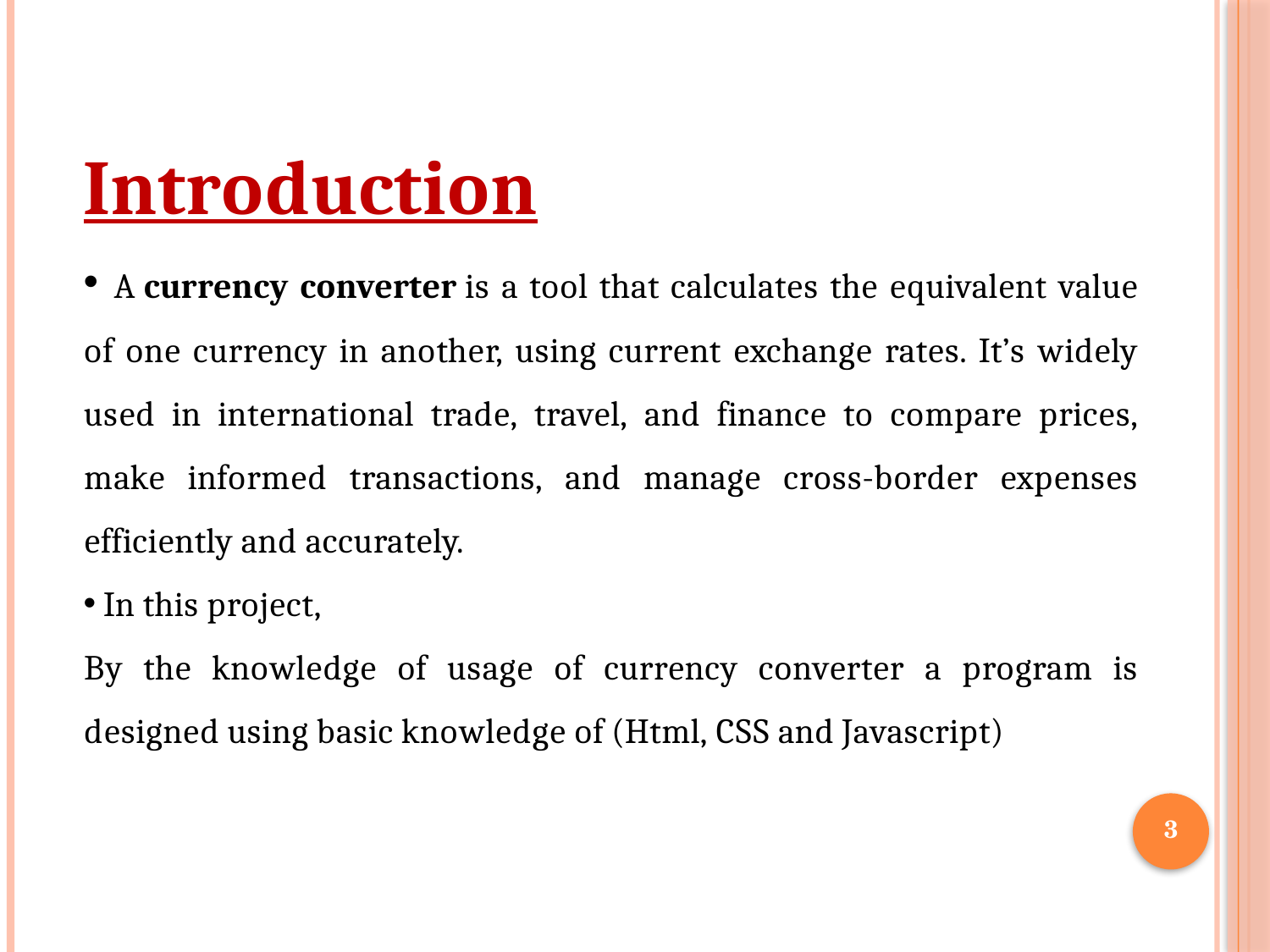

Introduction
 A currency converter is a tool that calculates the equivalent value of one currency in another, using current exchange rates. It’s widely used in international trade, travel, and finance to compare prices, make informed transactions, and manage cross-border expenses efficiently and accurately.
 In this project,
By the knowledge of usage of currency converter a program is designed using basic knowledge of (Html, CSS and Javascript)

3